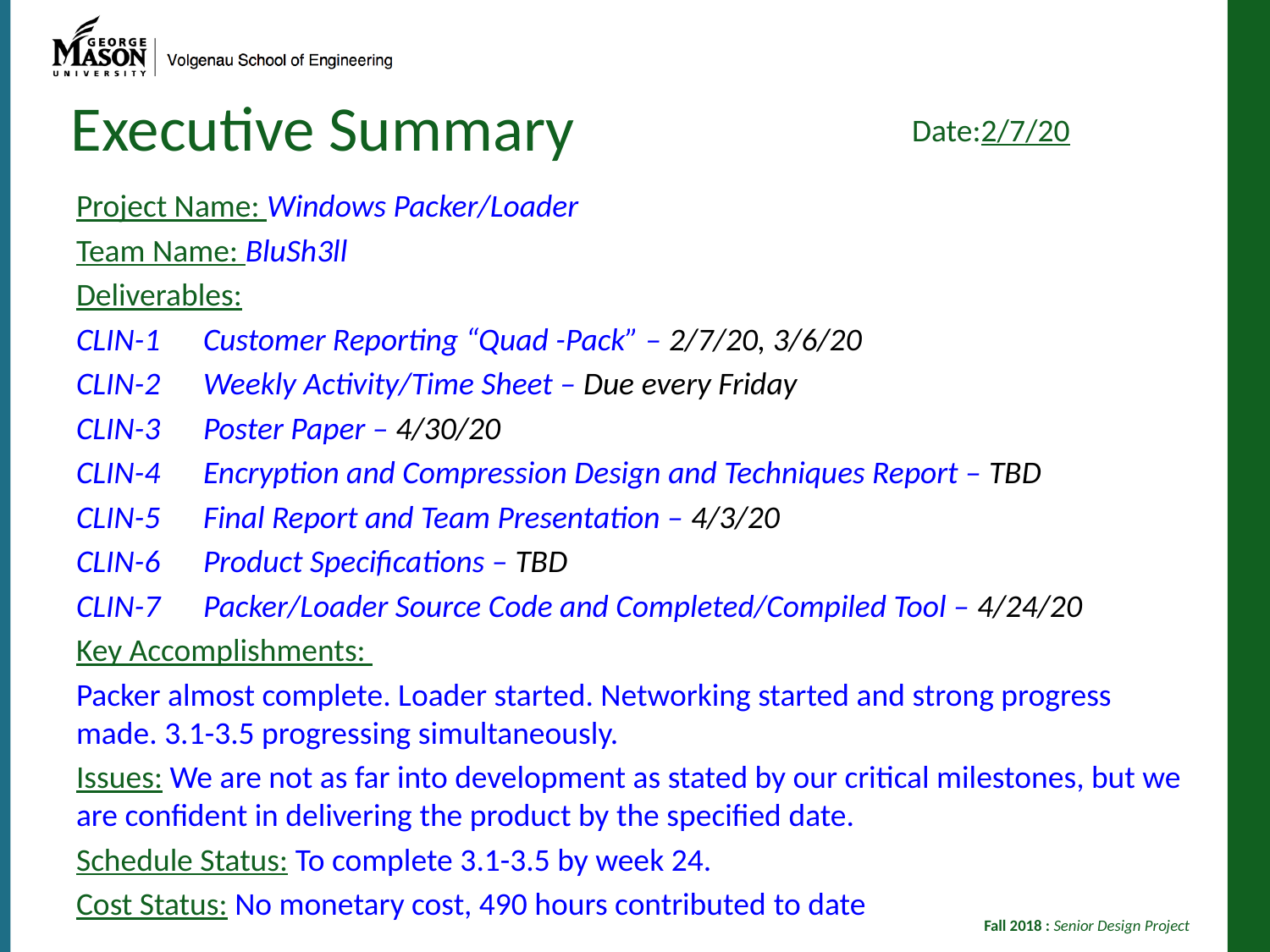

Executive Summary
Date:2/7/20
Project Name: Windows Packer/Loader
Team Name: BluSh3ll
Deliverables:
CLIN-1 	Customer Reporting “Quad -Pack” – 2/7/20, 3/6/20
CLIN-2 	Weekly Activity/Time Sheet – Due every Friday
CLIN-3 	Poster Paper – 4/30/20
CLIN-4 	Encryption and Compression Design and Techniques Report – TBD
CLIN-5 	Final Report and Team Presentation – 4/3/20
CLIN-6 	Product Specifications – TBD
CLIN-7 	Packer/Loader Source Code and Completed/Compiled Tool – 4/24/20
Key Accomplishments:
Packer almost complete. Loader started. Networking started and strong progress made. 3.1-3.5 progressing simultaneously.
Issues: We are not as far into development as stated by our critical milestones, but we are confident in delivering the product by the specified date.
Schedule Status: To complete 3.1-3.5 by week 24.
Cost Status: No monetary cost, 490 hours contributed to date